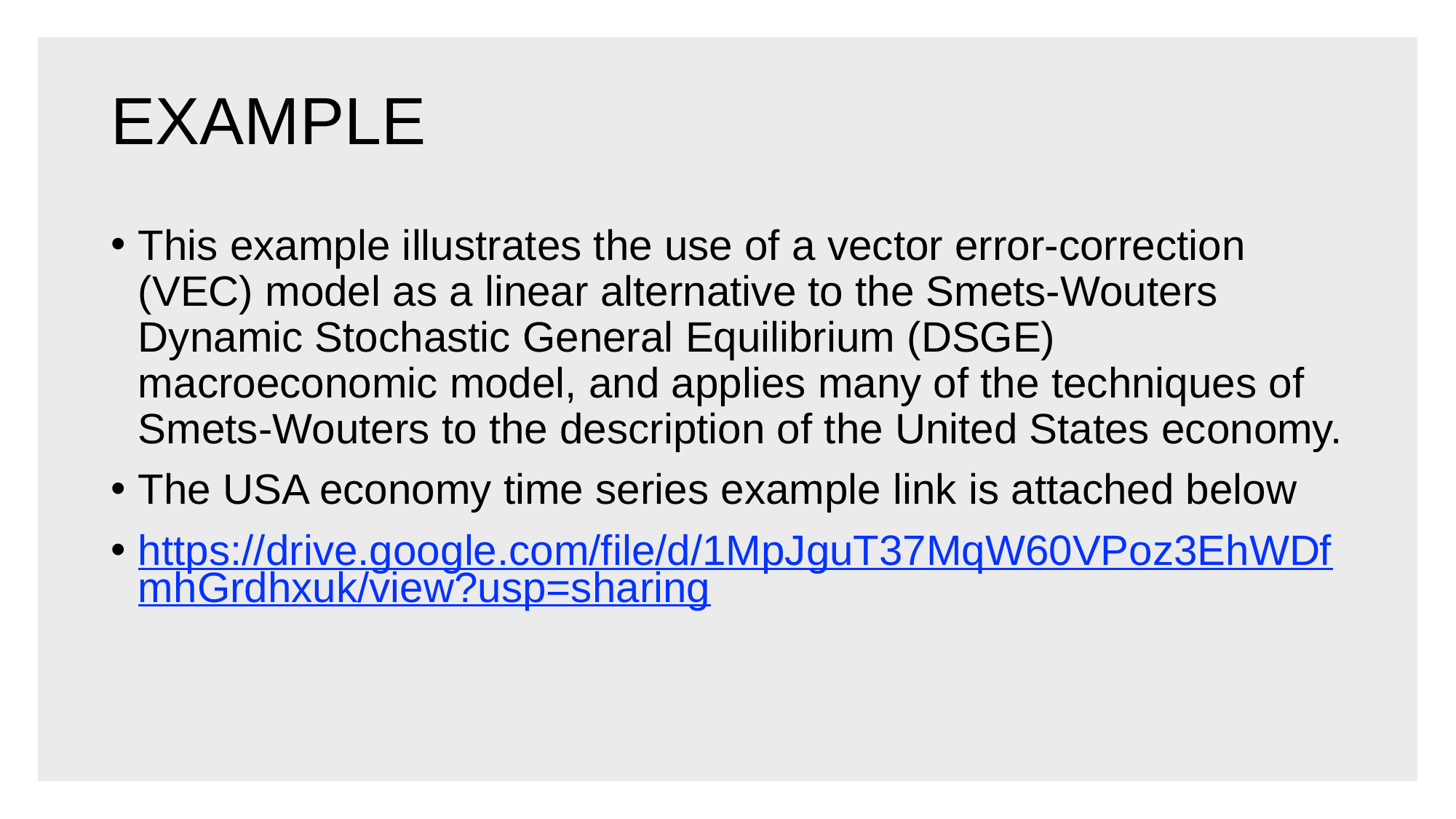

# EXAMPLE
This example illustrates the use of a vector error-correction (VEC) model as a linear alternative to the Smets-Wouters Dynamic Stochastic General Equilibrium (DSGE) macroeconomic model, and applies many of the techniques of Smets-Wouters to the description of the United States economy.
The USA economy time series example link is attached below
https://drive.google.com/file/d/1MpJguT37MqW60VPoz3EhWDfmhGrdhxuk/view?usp=sharing